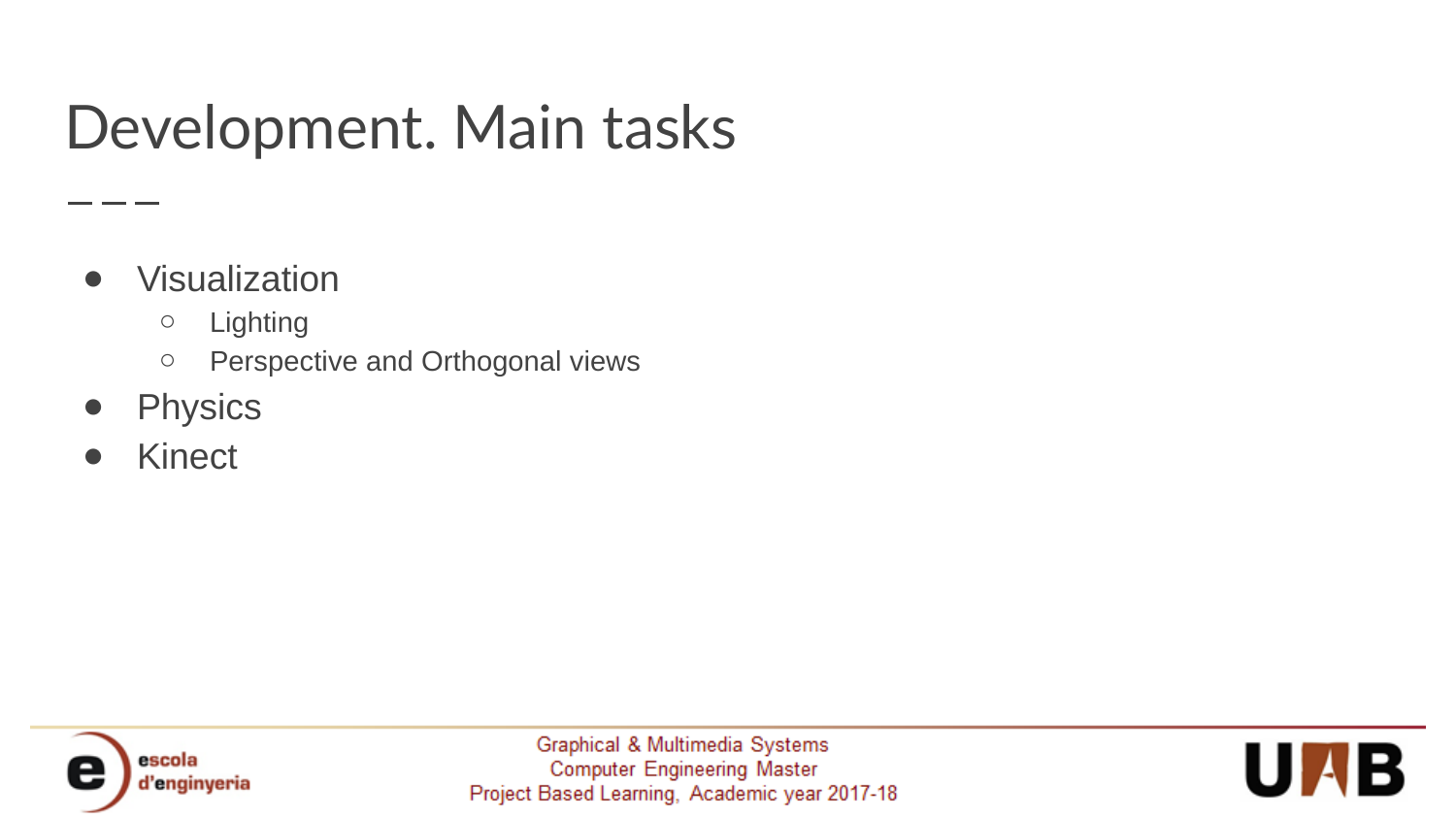

# Development. Main tasks
Visualization
Lighting
Perspective and Orthogonal views
Physics
Kinect